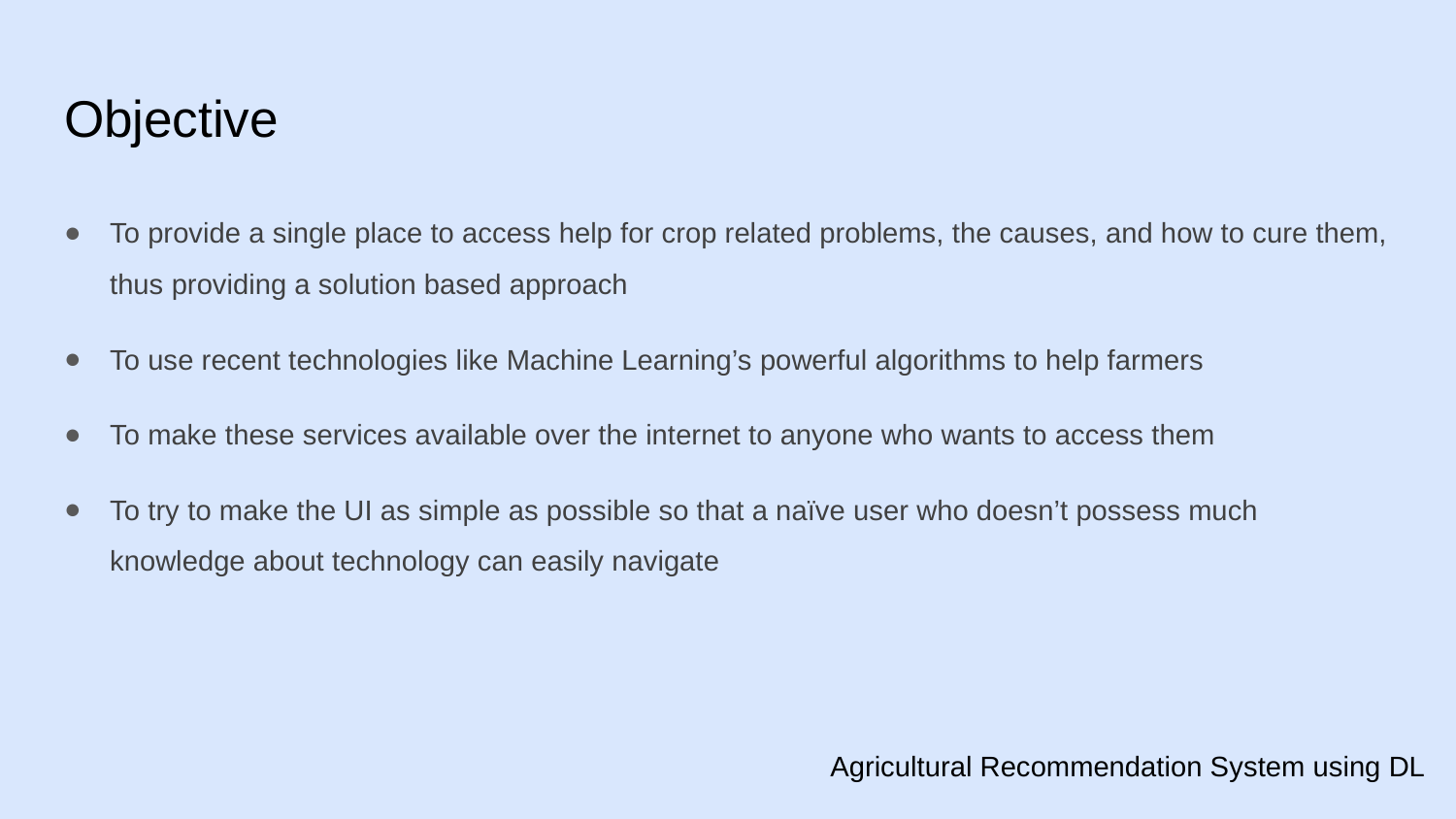

# Objective
To provide a single place to access help for crop related problems, the causes, and how to cure them, thus providing a solution based approach
To use recent technologies like Machine Learning’s powerful algorithms to help farmers
To make these services available over the internet to anyone who wants to access them
To try to make the UI as simple as possible so that a naïve user who doesn’t possess much knowledge about technology can easily navigate
Agricultural Recommendation System using DL